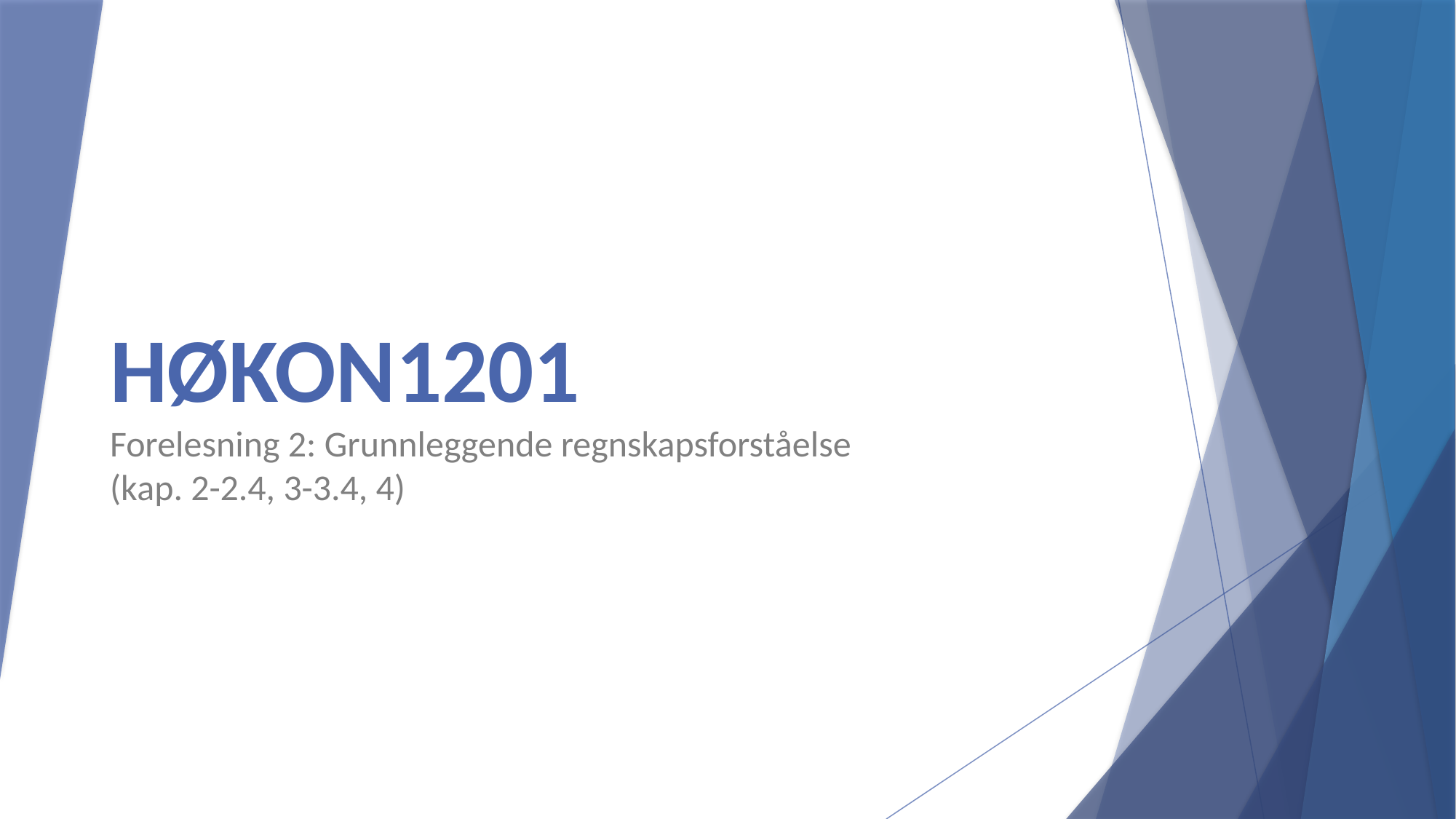

# HØKON1201 Forelesning 2: Grunnleggende regnskapsforståelse (kap. 2-2.4, 3-3.4, 4)
Bedriftsøkonomi